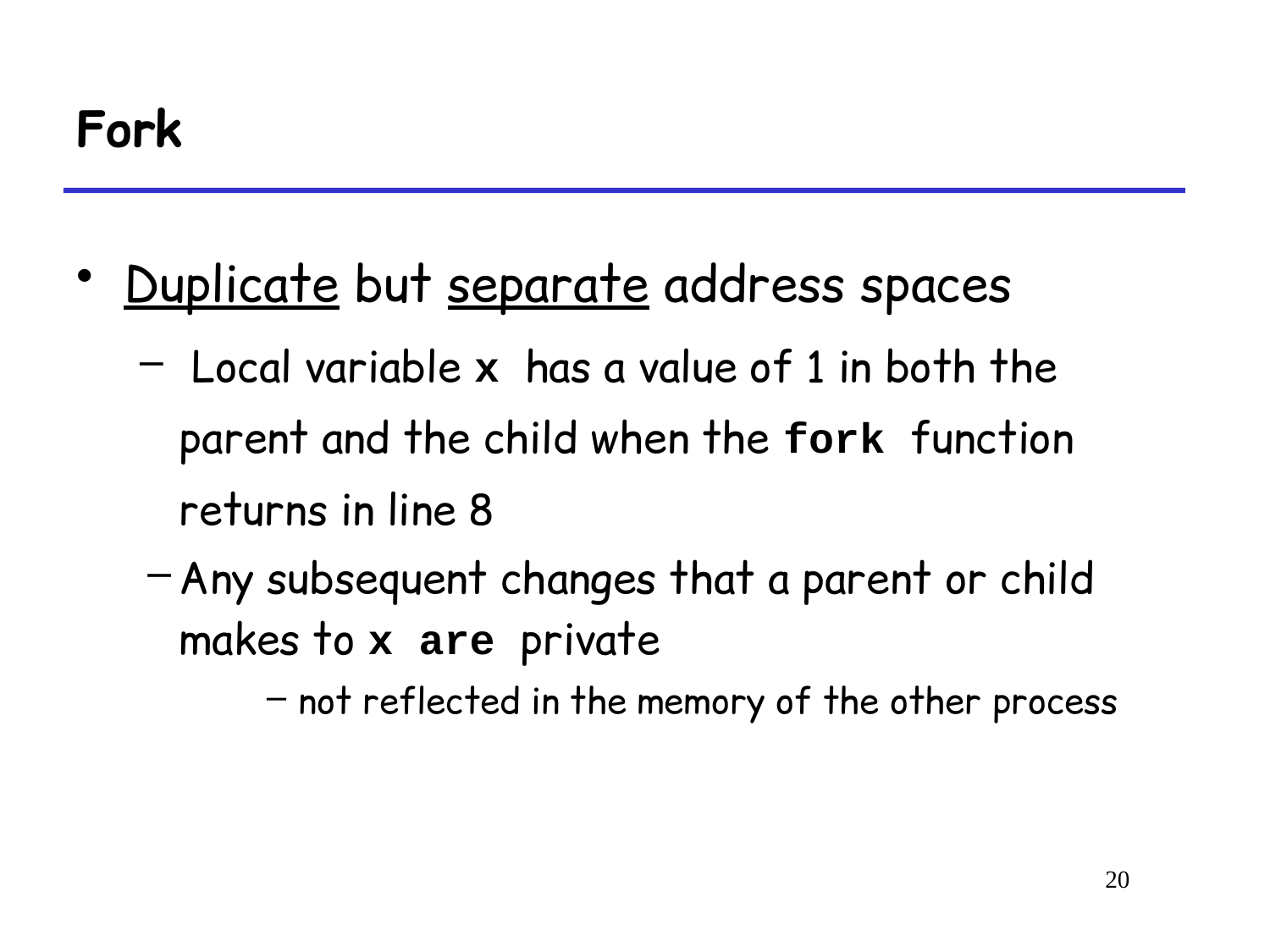

Fork
Duplicate but separate address spaces
 Local variable x has a value of 1 in both the parent and the child when the fork function returns in line 8
Any subsequent changes that a parent or child makes to x are private
not reflected in the memory of the other process
# 20